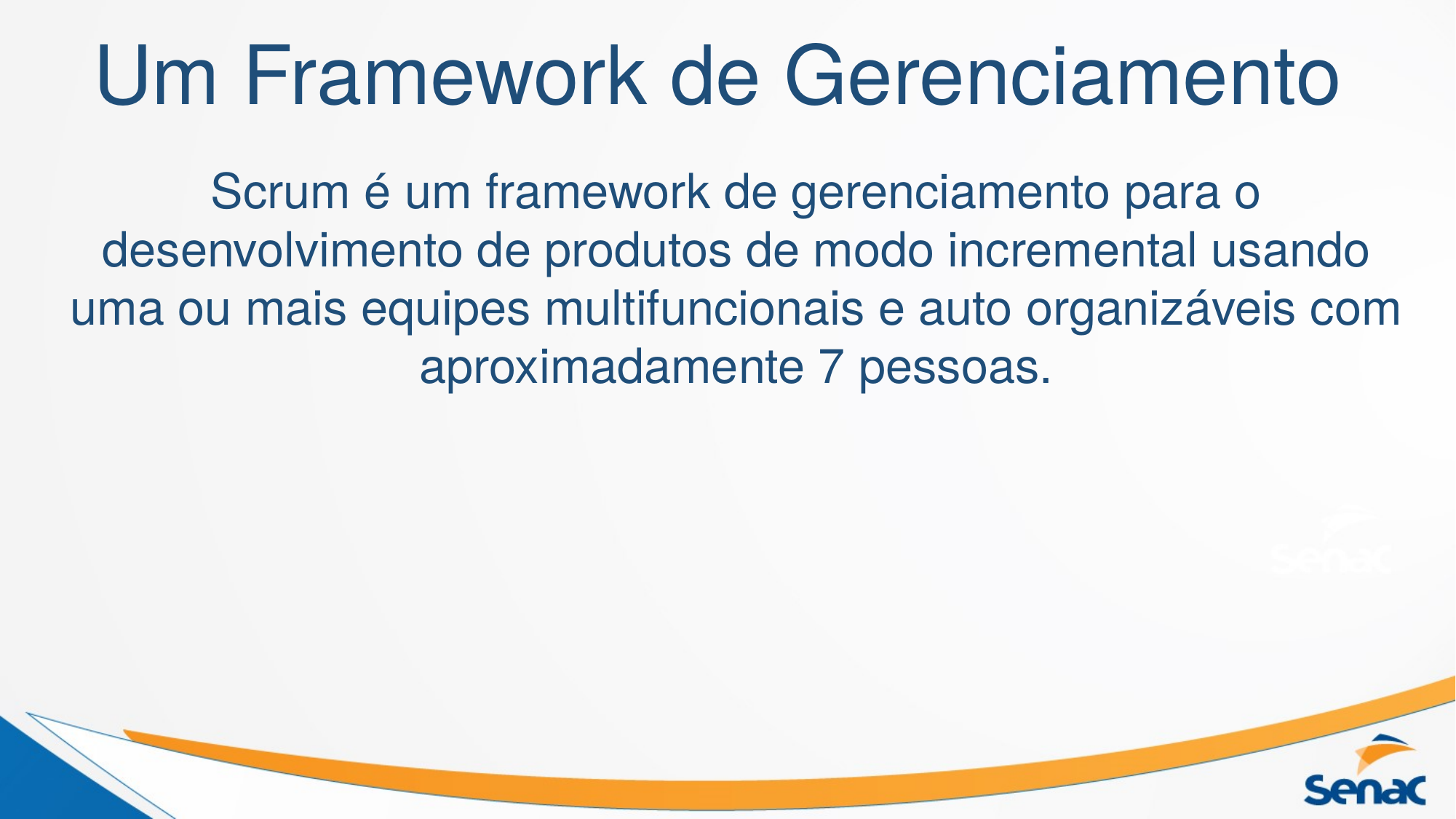

# Um Framework de Gerenciamento
Scrum é um framework de gerenciamento para o desenvolvimento de produtos de modo incremental usando uma ou mais equipes multifuncionais e auto organizáveis com aproximadamente 7 pessoas.